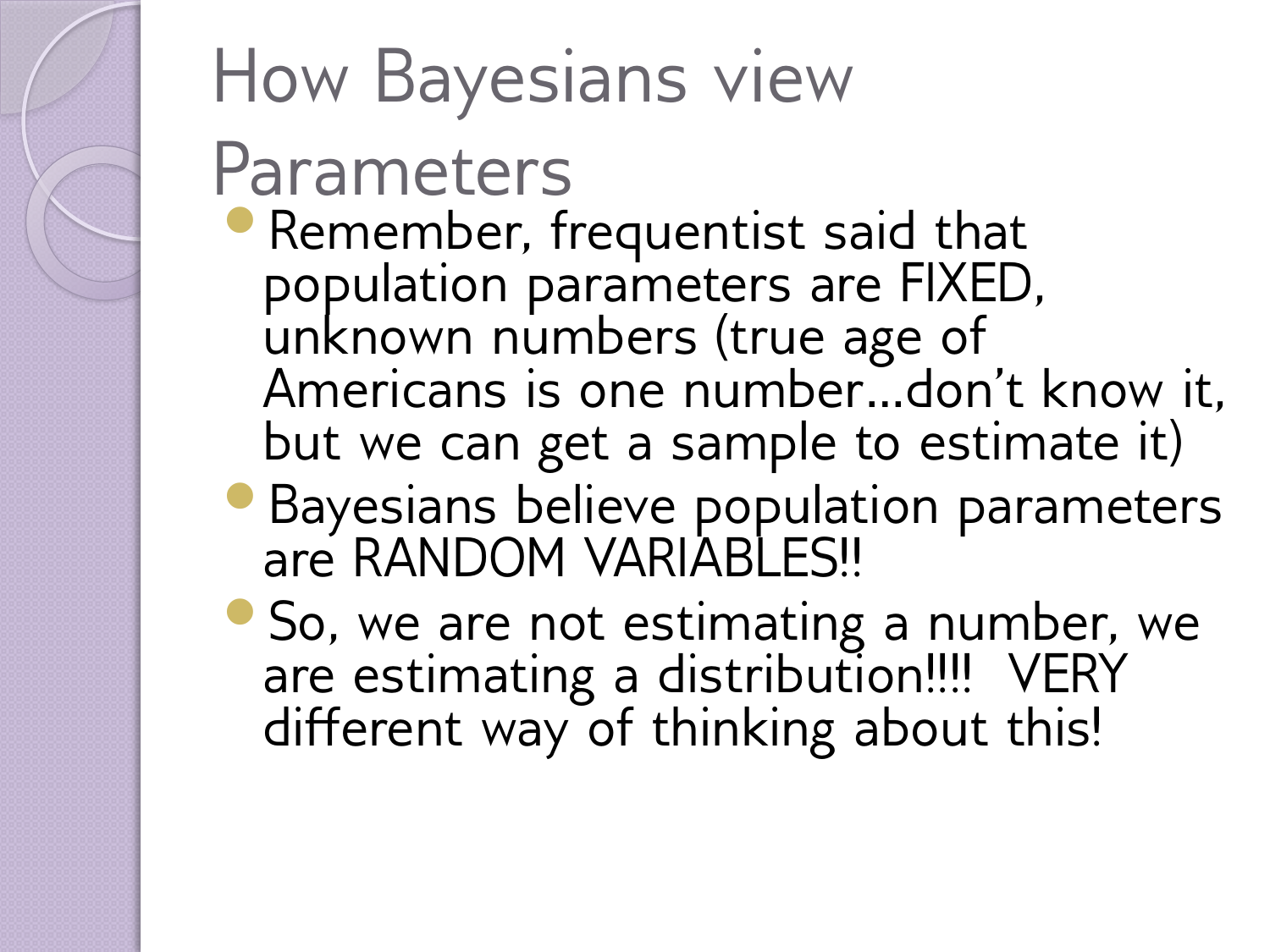

# How Bayesians view Parameters
Remember, frequentist said that population parameters are FIXED, unknown numbers (true age of Americans is one number…don’t know it, but we can get a sample to estimate it)
Bayesians believe population parameters are RANDOM VARIABLES!!
So, we are not estimating a number, we are estimating a distribution!!!!  VERY different way of thinking about this!